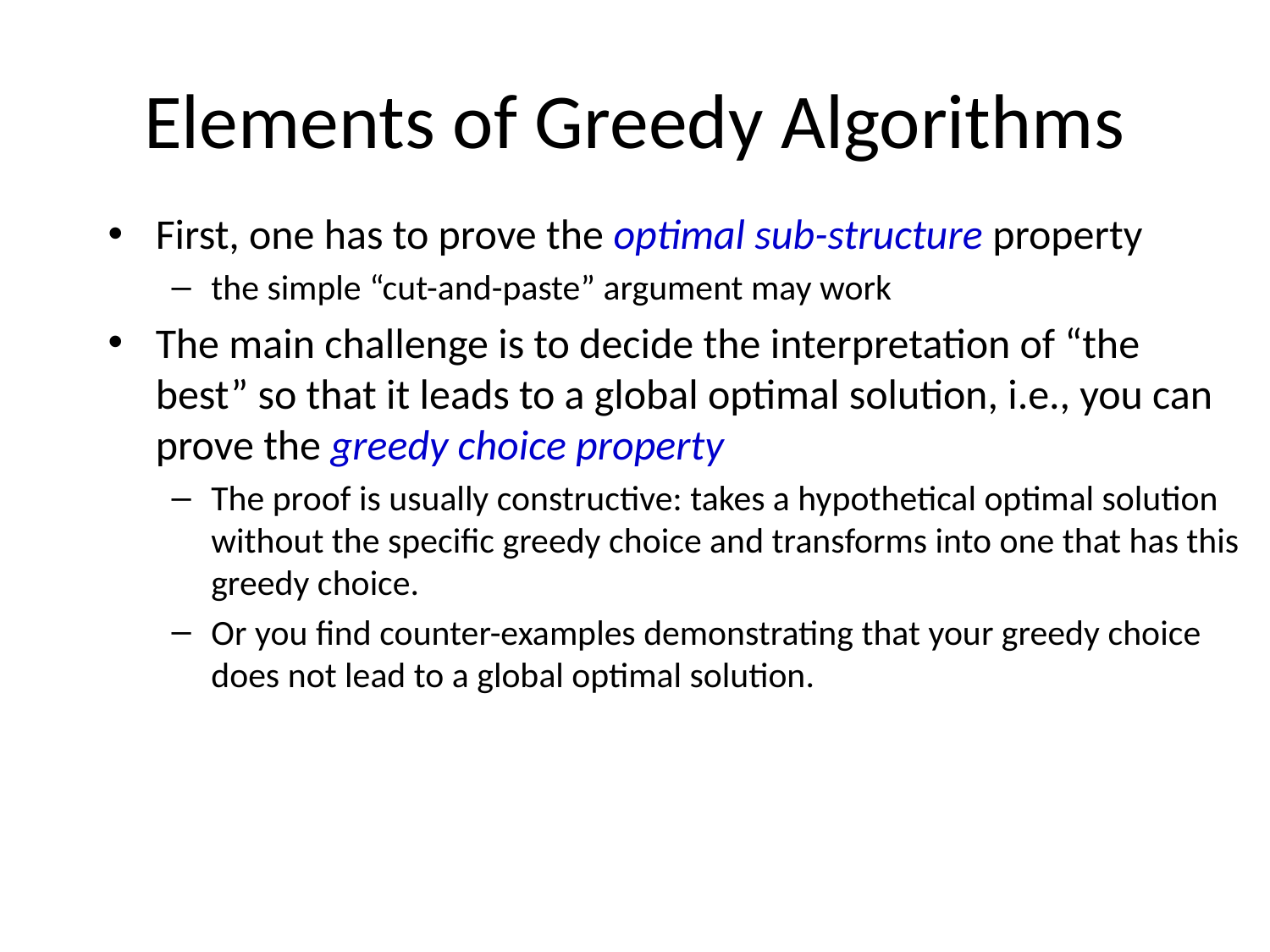

# Elements of Greedy Algorithms
First, one has to prove the optimal sub-structure property
the simple “cut-and-paste” argument may work
The main challenge is to decide the interpretation of “the best” so that it leads to a global optimal solution, i.e., you can prove the greedy choice property
The proof is usually constructive: takes a hypothetical optimal solution without the specific greedy choice and transforms into one that has this greedy choice.
Or you find counter-examples demonstrating that your greedy choice does not lead to a global optimal solution.